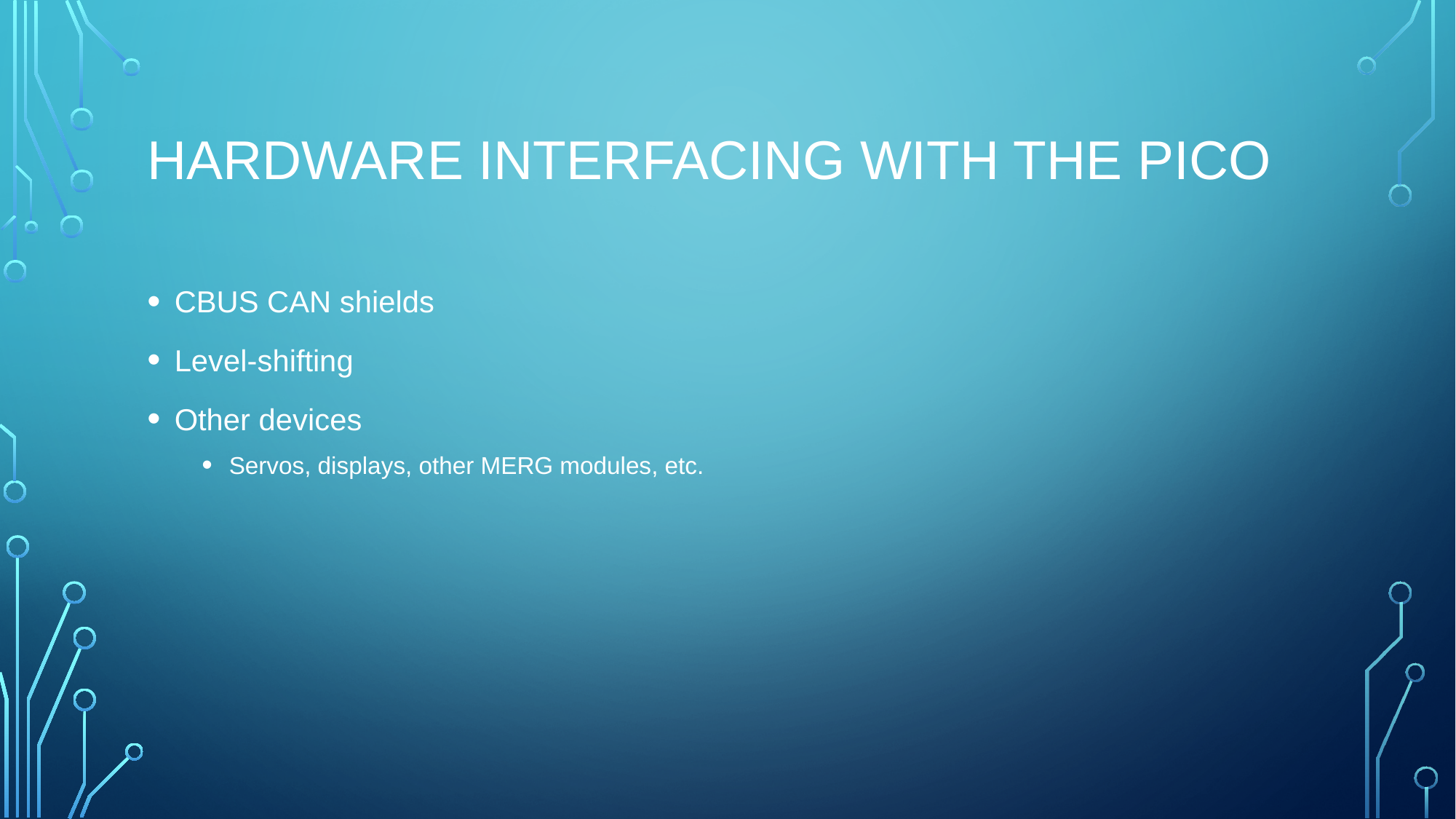

# Hardware interfacing with the Pico
CBUS CAN shields
Level-shifting
Other devices
Servos, displays, other MERG modules, etc.